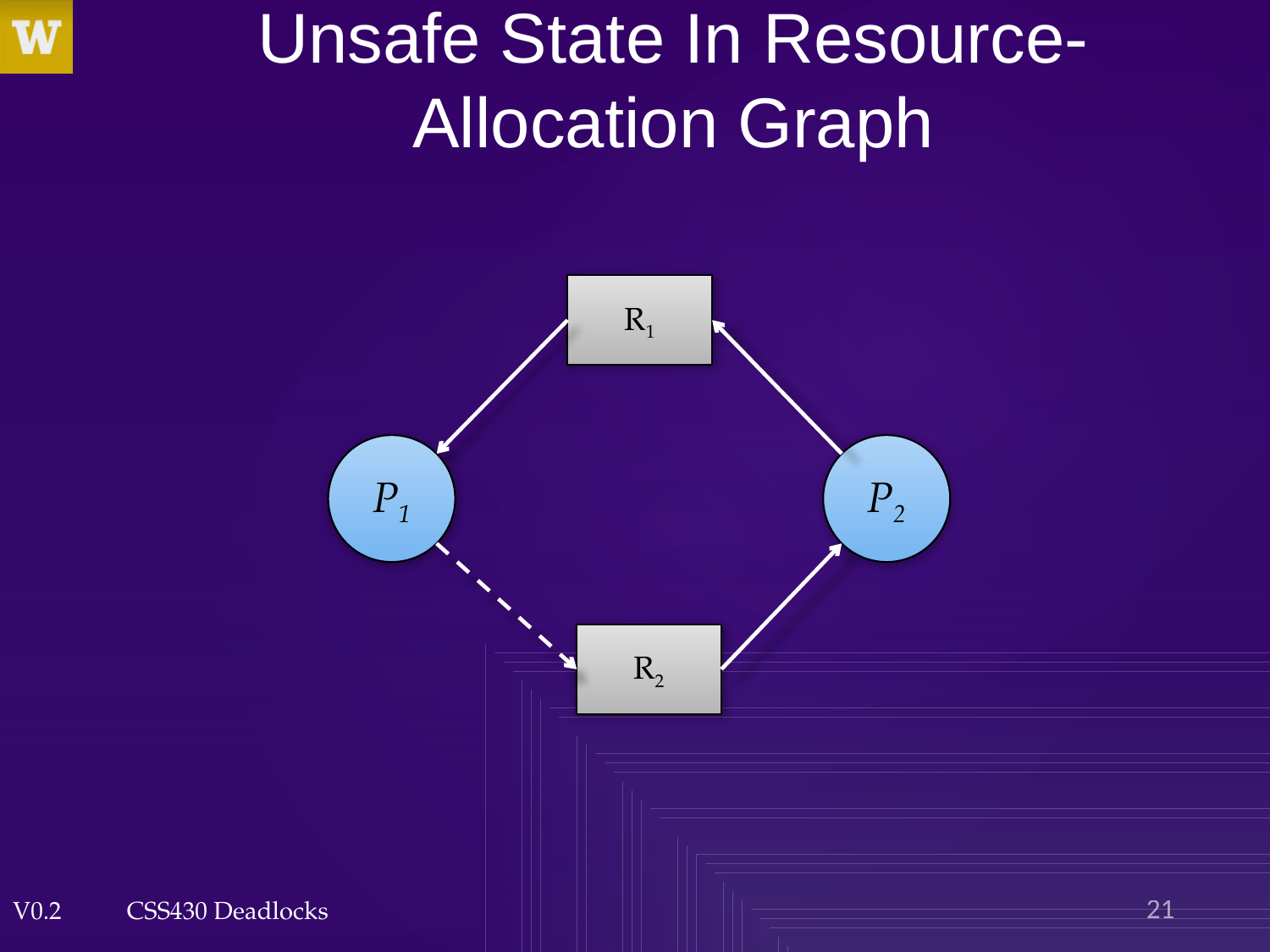

# Unsafe State In Resource-Allocation Graph
R1
P1
P2
R2
21